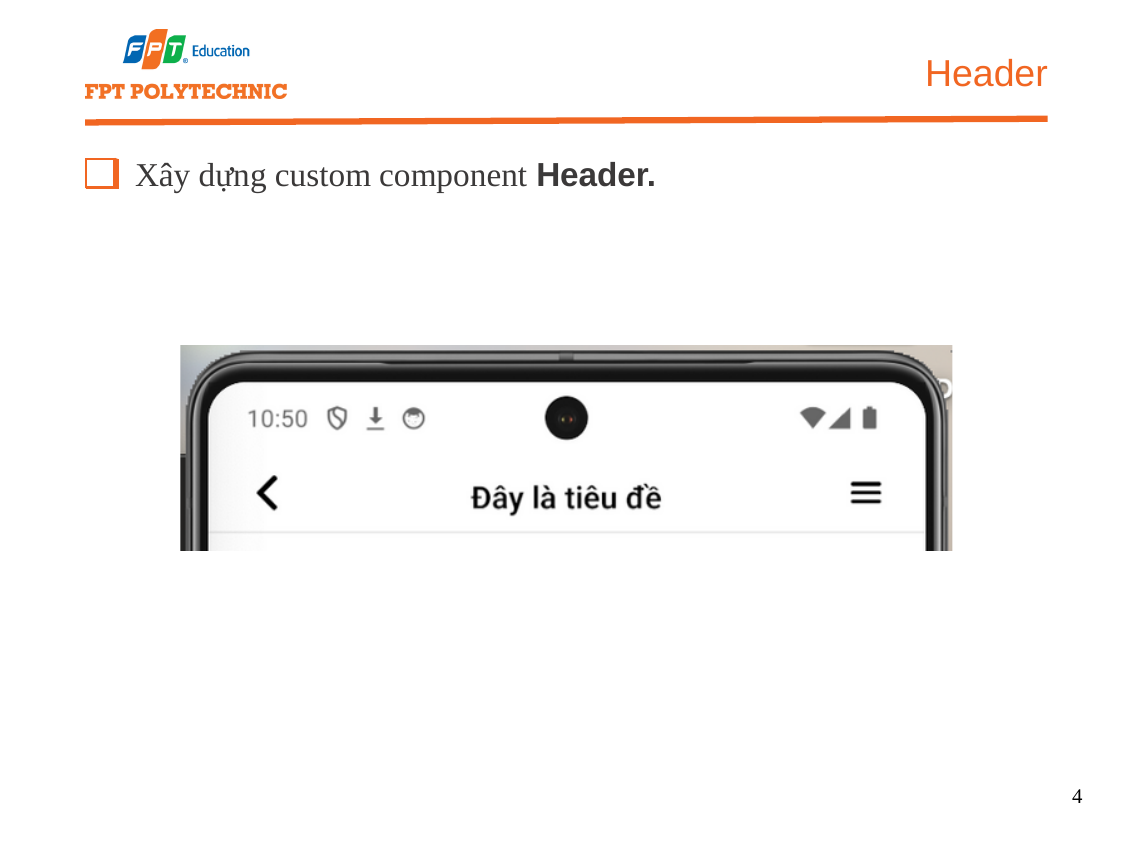

Header

Xây dựng custom component Header.

4